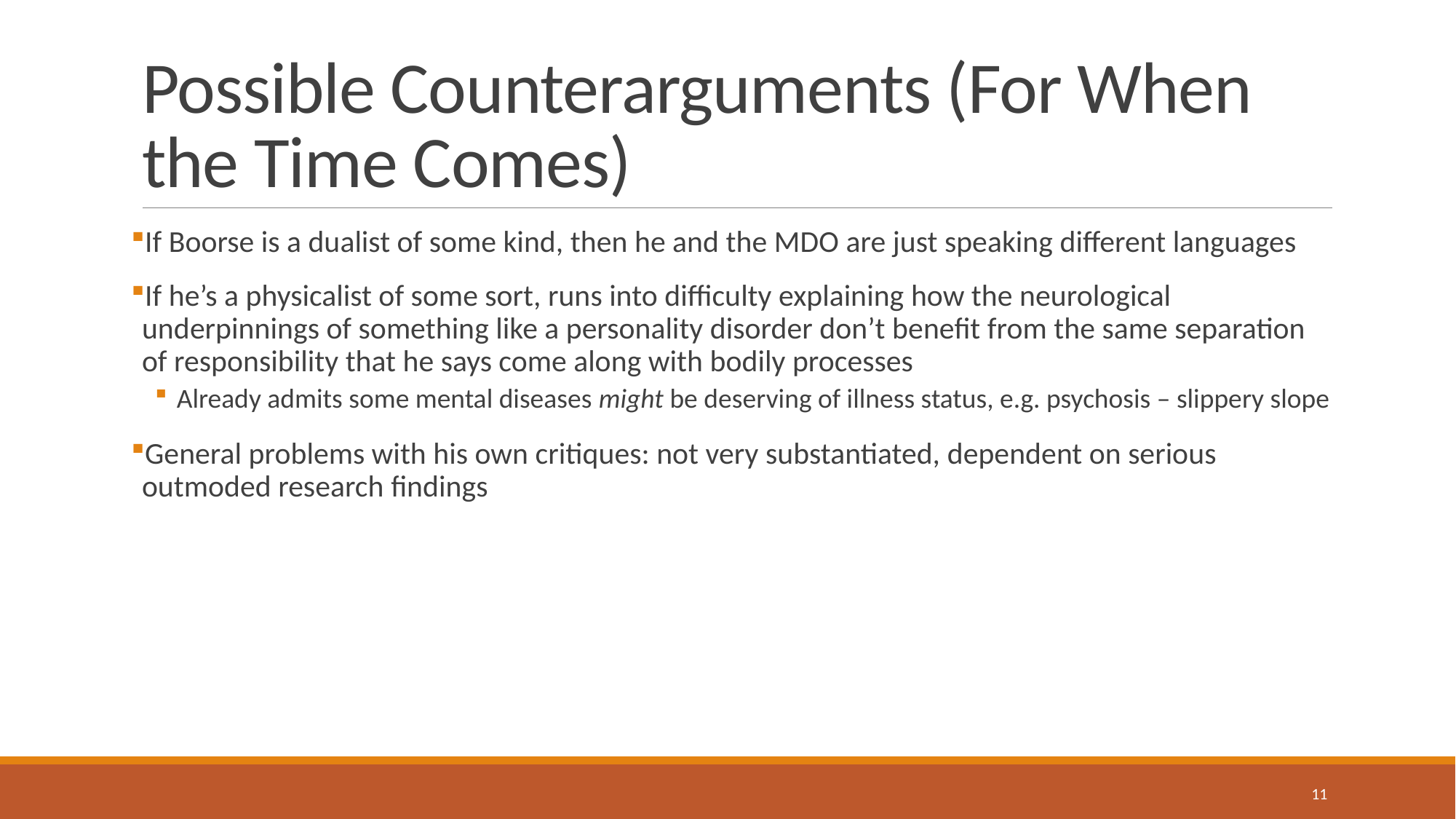

# Possible Counterarguments (For When the Time Comes)
If Boorse is a dualist of some kind, then he and the MDO are just speaking different languages
If he’s a physicalist of some sort, runs into difficulty explaining how the neurological underpinnings of something like a personality disorder don’t benefit from the same separation of responsibility that he says come along with bodily processes
Already admits some mental diseases might be deserving of illness status, e.g. psychosis – slippery slope
General problems with his own critiques: not very substantiated, dependent on serious outmoded research findings

11